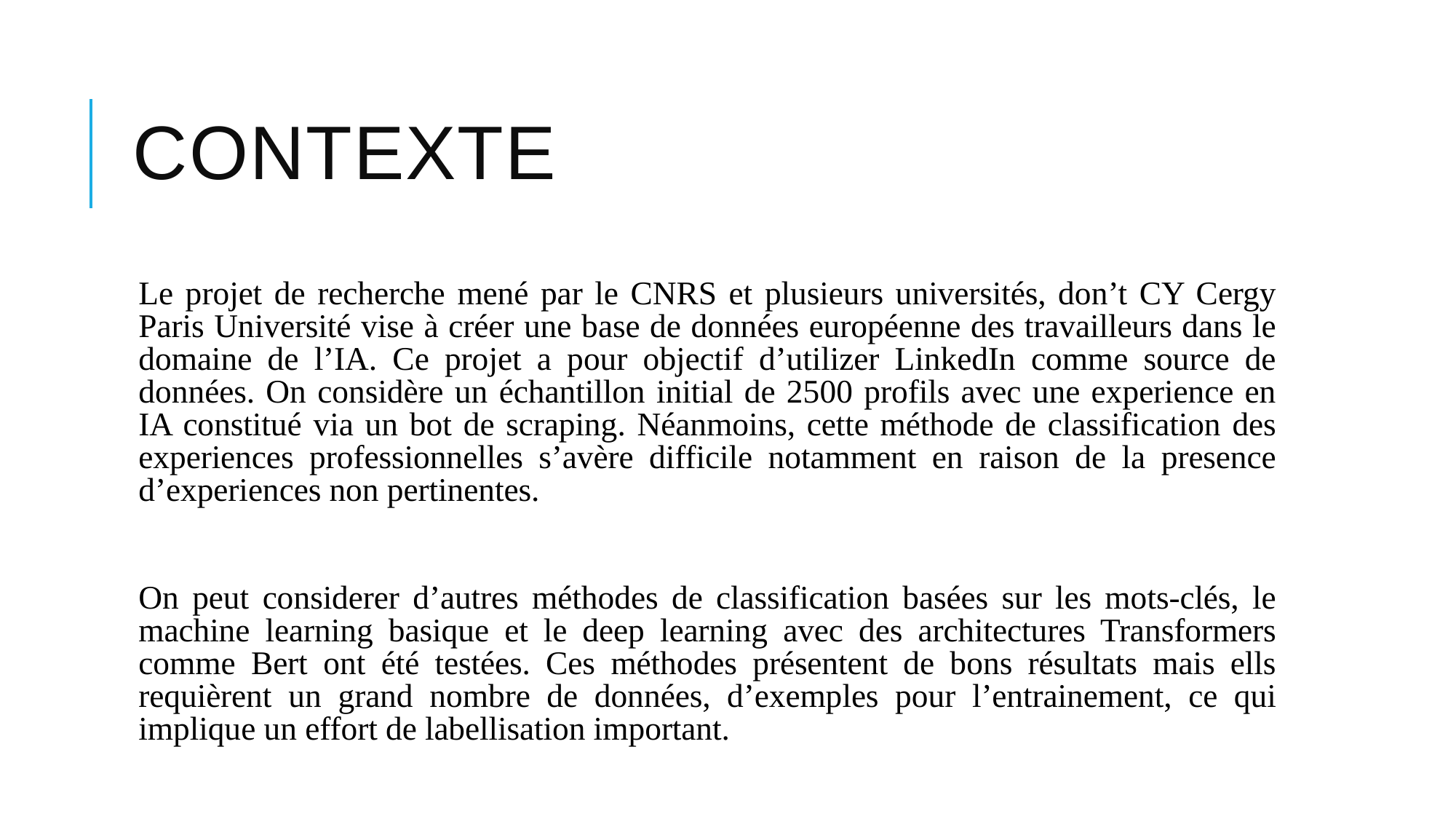

# Contexte
Le projet de recherche mené par le CNRS et plusieurs universités, don’t CY Cergy Paris Université vise à créer une base de données européenne des travailleurs dans le domaine de l’IA. Ce projet a pour objectif d’utilizer LinkedIn comme source de données. On considère un échantillon initial de 2500 profils avec une experience en IA constitué via un bot de scraping. Néanmoins, cette méthode de classification des experiences professionnelles s’avère difficile notamment en raison de la presence d’experiences non pertinentes.

On peut considerer d’autres méthodes de classification basées sur les mots-clés, le machine learning basique et le deep learning avec des architectures Transformers comme Bert ont été testées. Ces méthodes présentent de bons résultats mais ells requièrent un grand nombre de données, d’exemples pour l’entrainement, ce qui implique un effort de labellisation important.